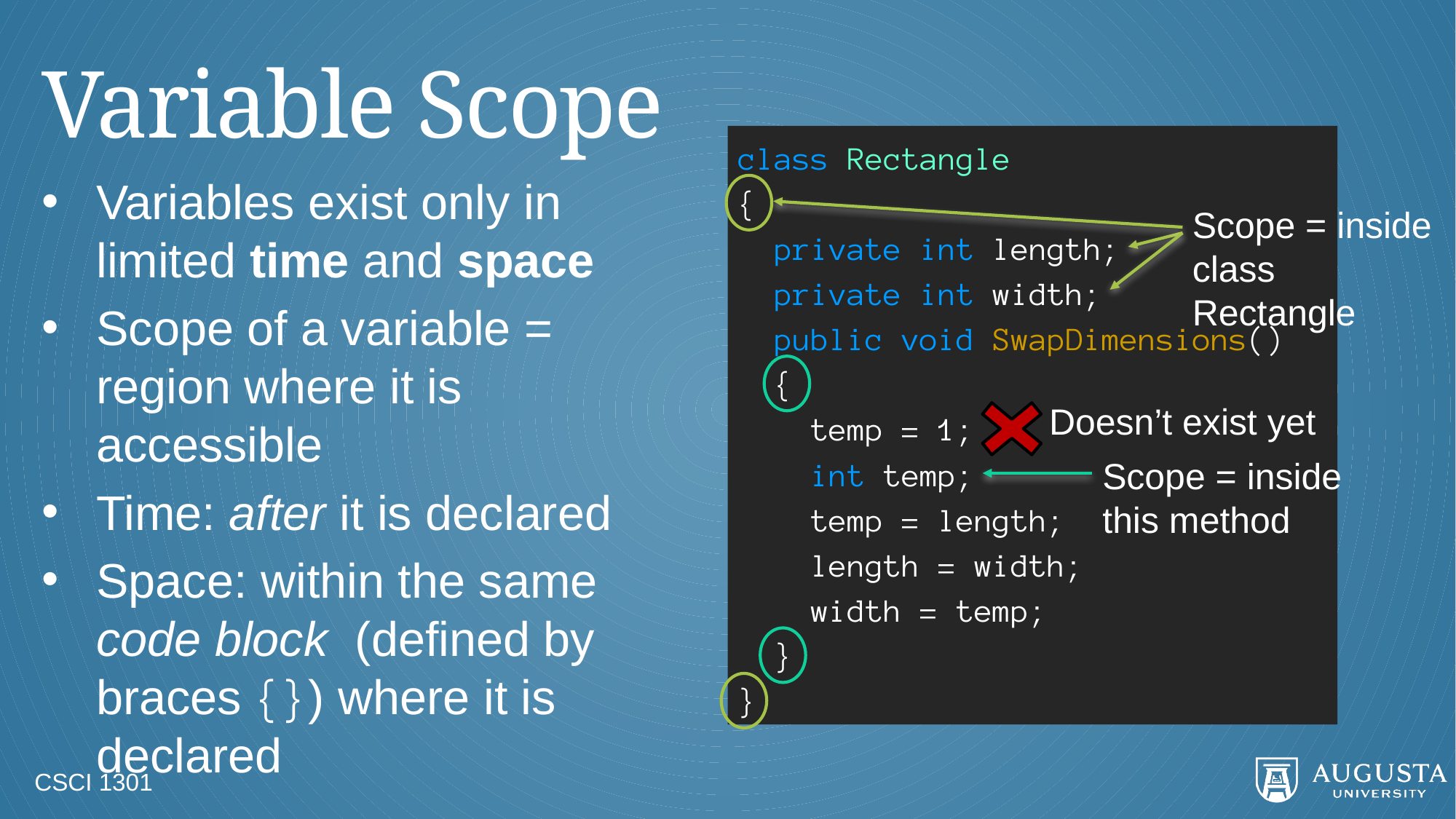

# Variable Scope
class Rectangle
{
  private int length;
  private int width;
  public void SwapDimensions()
  {
    temp = 1;
    int temp;
    temp = length;
    length = width;
    width = temp;
  }
}
Variables exist only in limited time and space
Scope of a variable = region where it is accessible
Time: after it is declared
Space: within the same code block  (defined by braces {}) where it is declared

Scope = inside class Rectangle

Doesn’t exist yet
Scope = inside this method

CSCI 1301